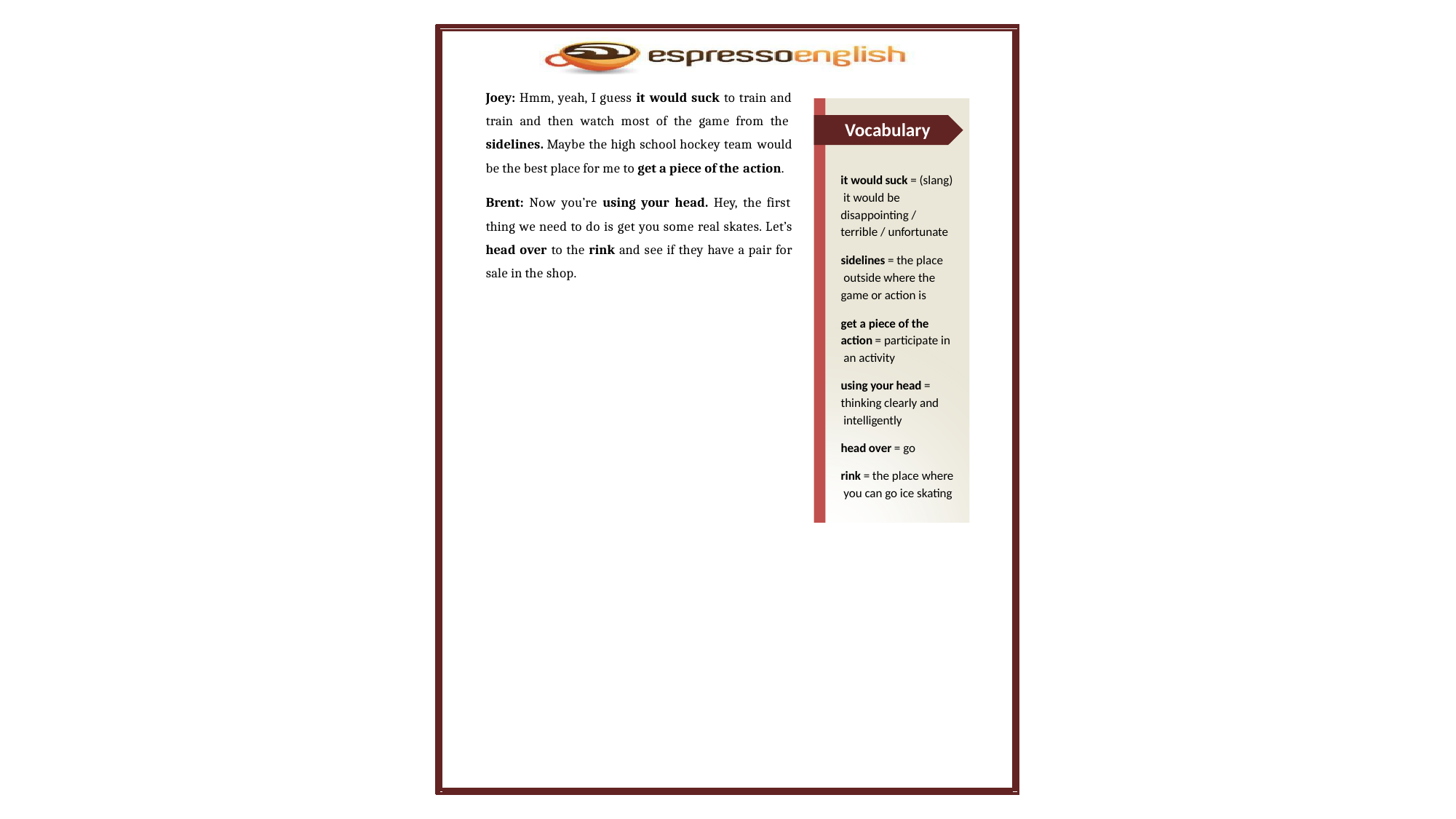

Joey: Hmm, yeah, I guess it would suck to train and  train and then watch most of the game from the  sidelines. Maybe the high school hockey team would  be the best place for me to get a piece of the action.

Vocabulary
it would suck = (slang)  it would be
disappointing /  terrible / unfortunate

Brent: Now you’re using your head. Hey, the first  thing we need to do is get you some real skates. Let’s  head over to the rink and see if they have a pair for  sale in the shop.
sidelines = the place  outside where the  game or action is
get a piece of the  action = participate in  an activity
using your head =  thinking clearly and  intelligently

head over = go
rink = the place where  you can go ice skating